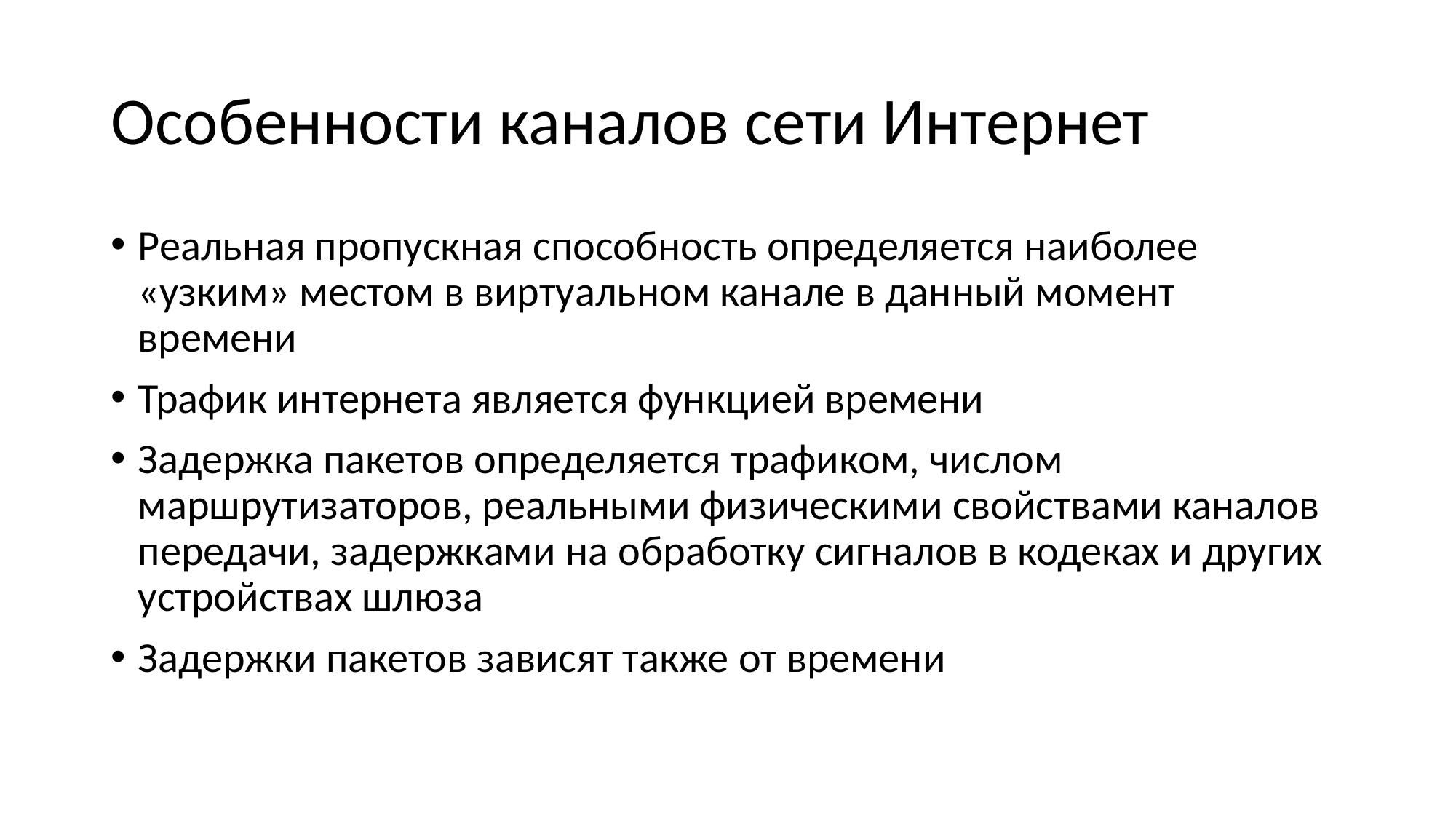

# Особенности каналов сети Интернет
Реальная пропускная способность определяется наиболее «узким» местом в виртуальном канале в данный момент времени
Трафик интернета является функцией времени
Задержка пакетов определяется трафиком, числом маршрутизаторов, реальными физическими свойствами каналов передачи, задержками на обработку сигналов в кодеках и других устройствах шлюза
Задержки пакетов зависят также от времени